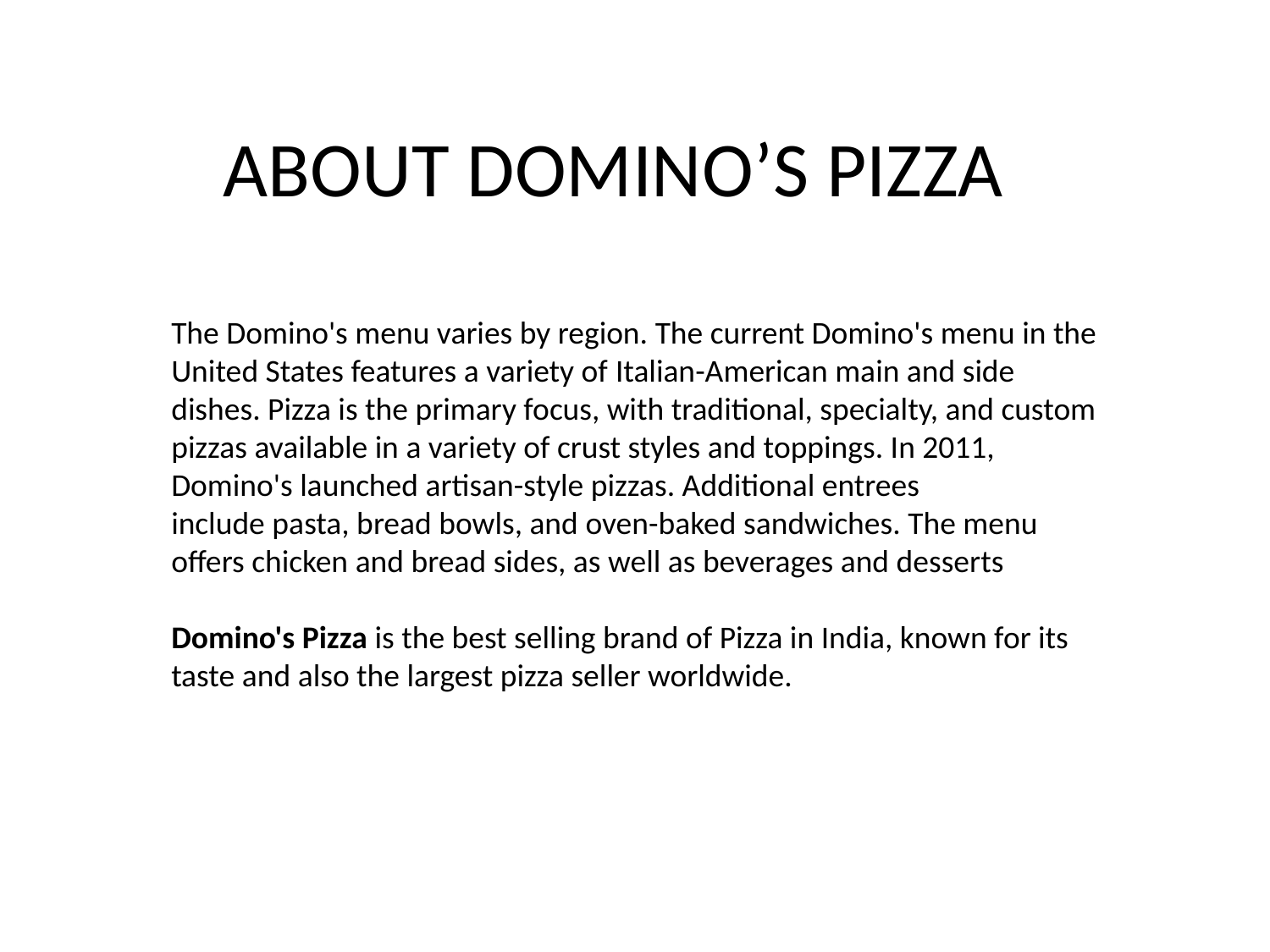

# ABOUT DOMINO’S PIZZA
The Domino's menu varies by region. The current Domino's menu in the United States features a variety of Italian-American main and side dishes. Pizza is the primary focus, with traditional, specialty, and custom pizzas available in a variety of crust styles and toppings. In 2011, Domino's launched artisan-style pizzas. Additional entrees include pasta, bread bowls, and oven-baked sandwiches. The menu offers chicken and bread sides, as well as beverages and desserts

Domino's Pizza is the best selling brand of Pizza in India, known for its taste and also the largest pizza seller worldwide.